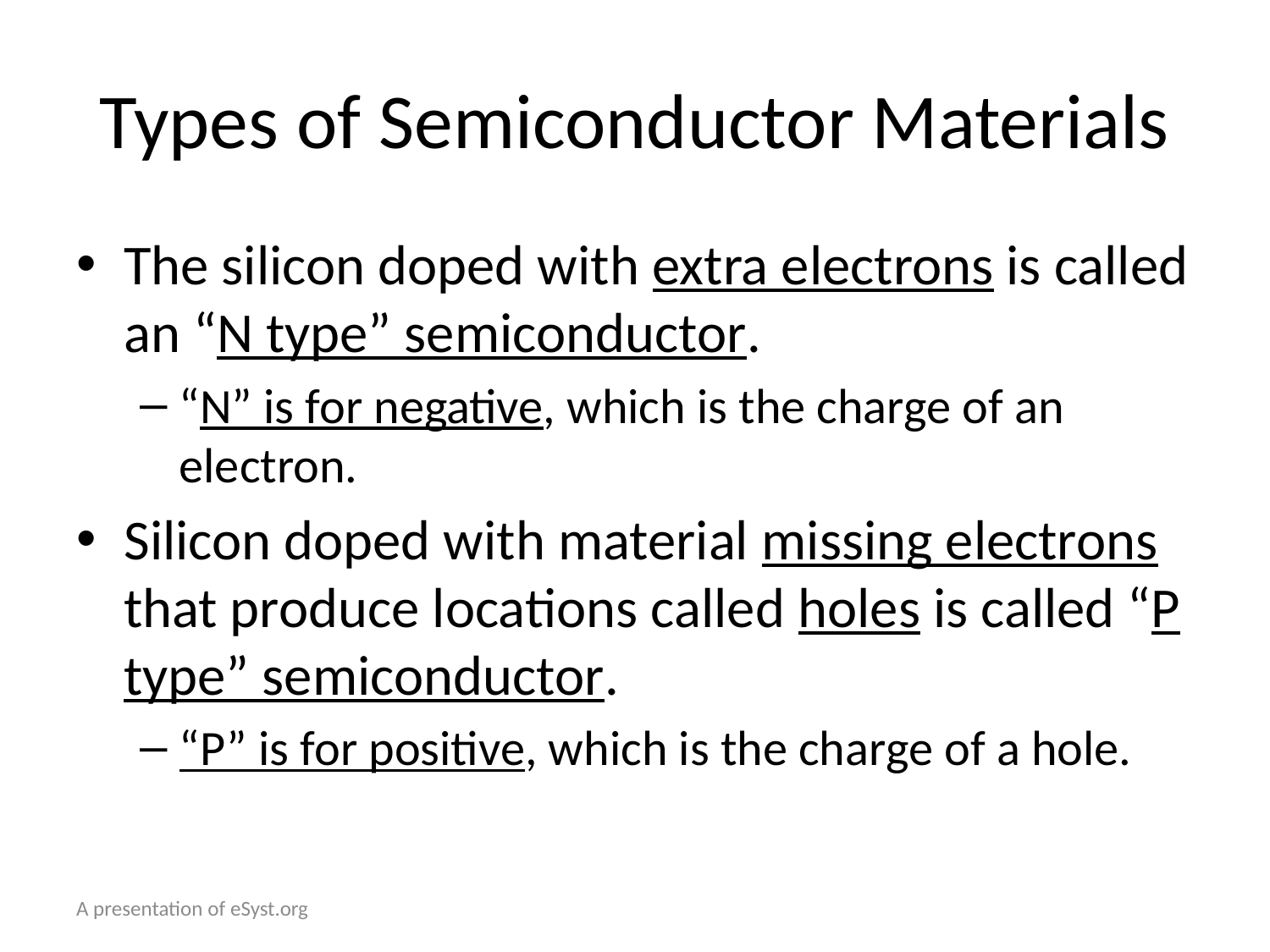

# Types of Semiconductor Materials
The silicon doped with extra electrons is called an “N type” semiconductor.
“N” is for negative, which is the charge of an electron.
Silicon doped with material missing electrons that produce locations called holes is called “P type” semiconductor.
“P” is for positive, which is the charge of a hole.
A presentation of eSyst.org